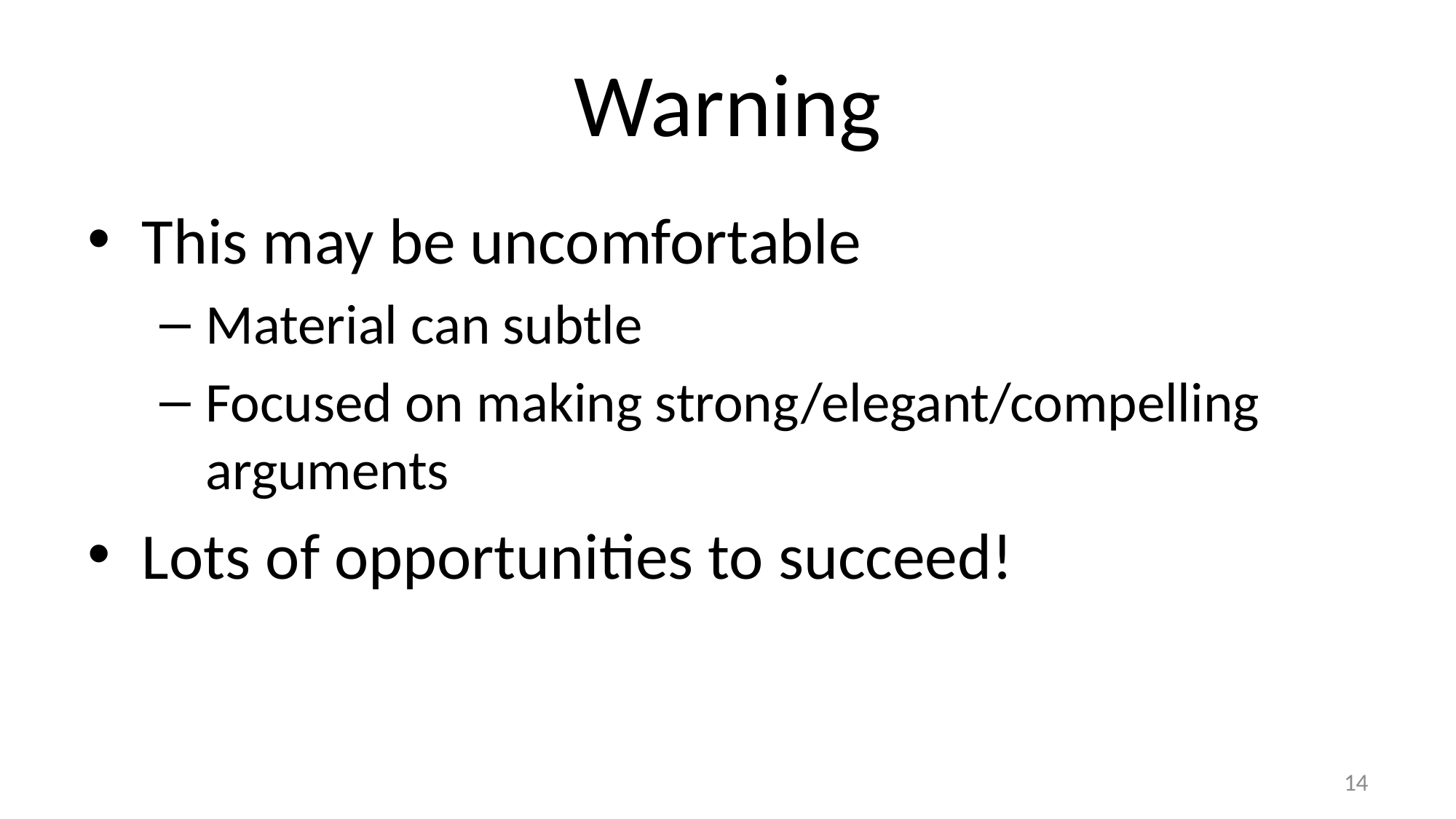

# Warning
This may be uncomfortable
Material can subtle
Focused on making strong/elegant/compelling arguments
Lots of opportunities to succeed!

14